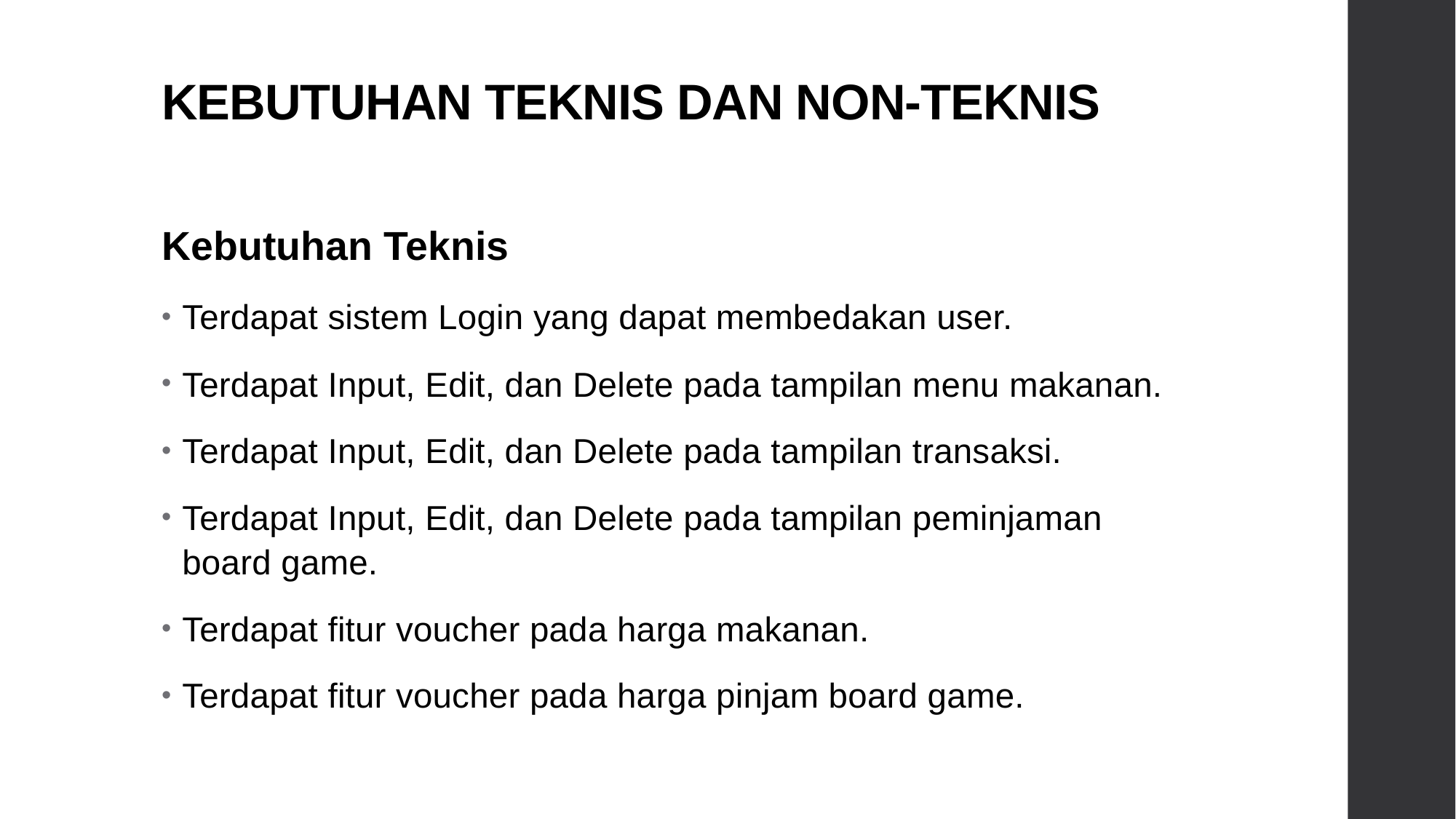

# KEBUTUHAN TEKNIS DAN NON-TEKNIS
Kebutuhan Teknis
Terdapat sistem Login yang dapat membedakan user.
Terdapat Input, Edit, dan Delete pada tampilan menu makanan.
Terdapat Input, Edit, dan Delete pada tampilan transaksi.
Terdapat Input, Edit, dan Delete pada tampilan peminjaman board game.
Terdapat fitur voucher pada harga makanan.
Terdapat fitur voucher pada harga pinjam board game.